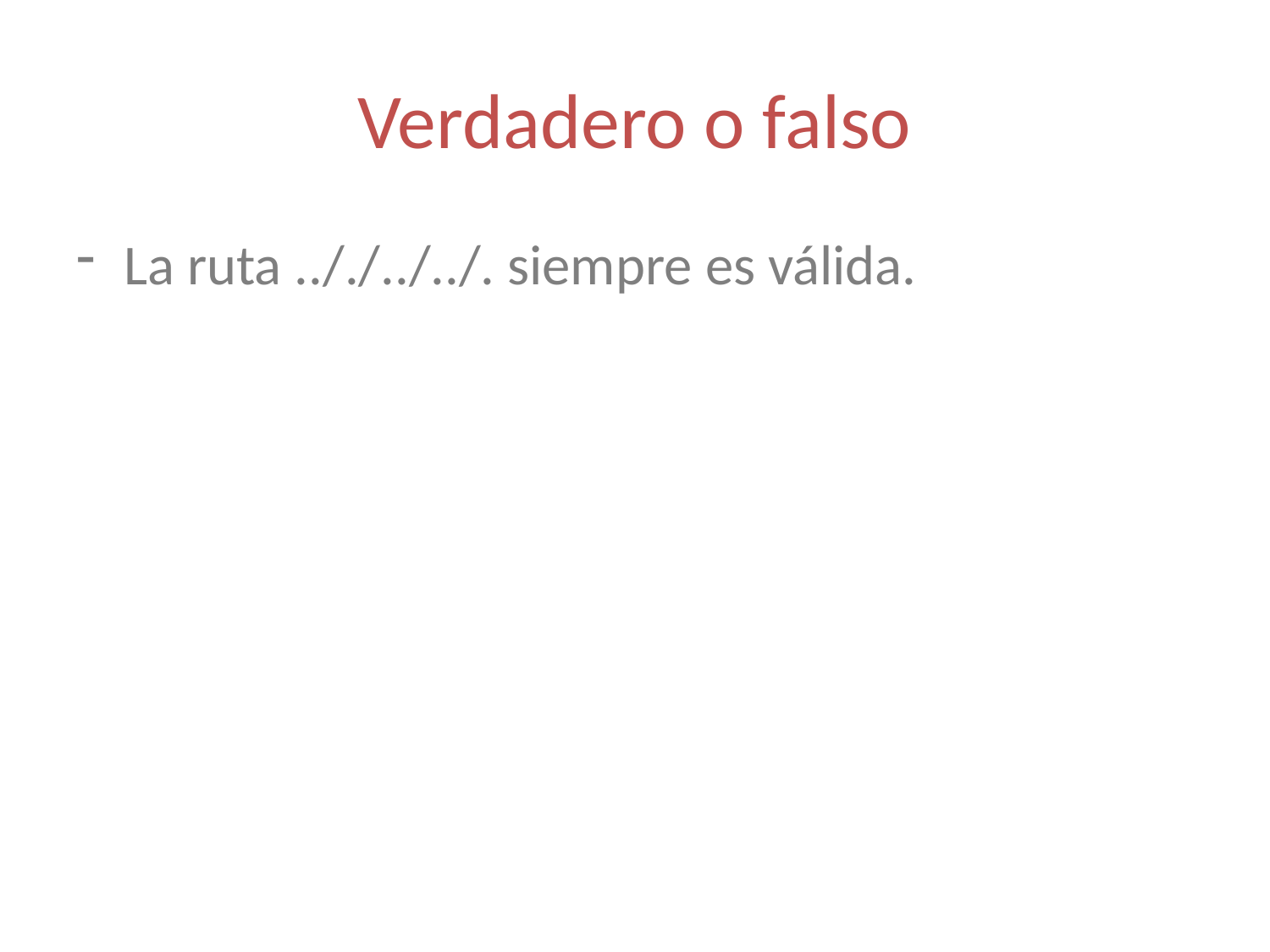

# Verdadero o falso
La ruta .././../../. siempre es válida.